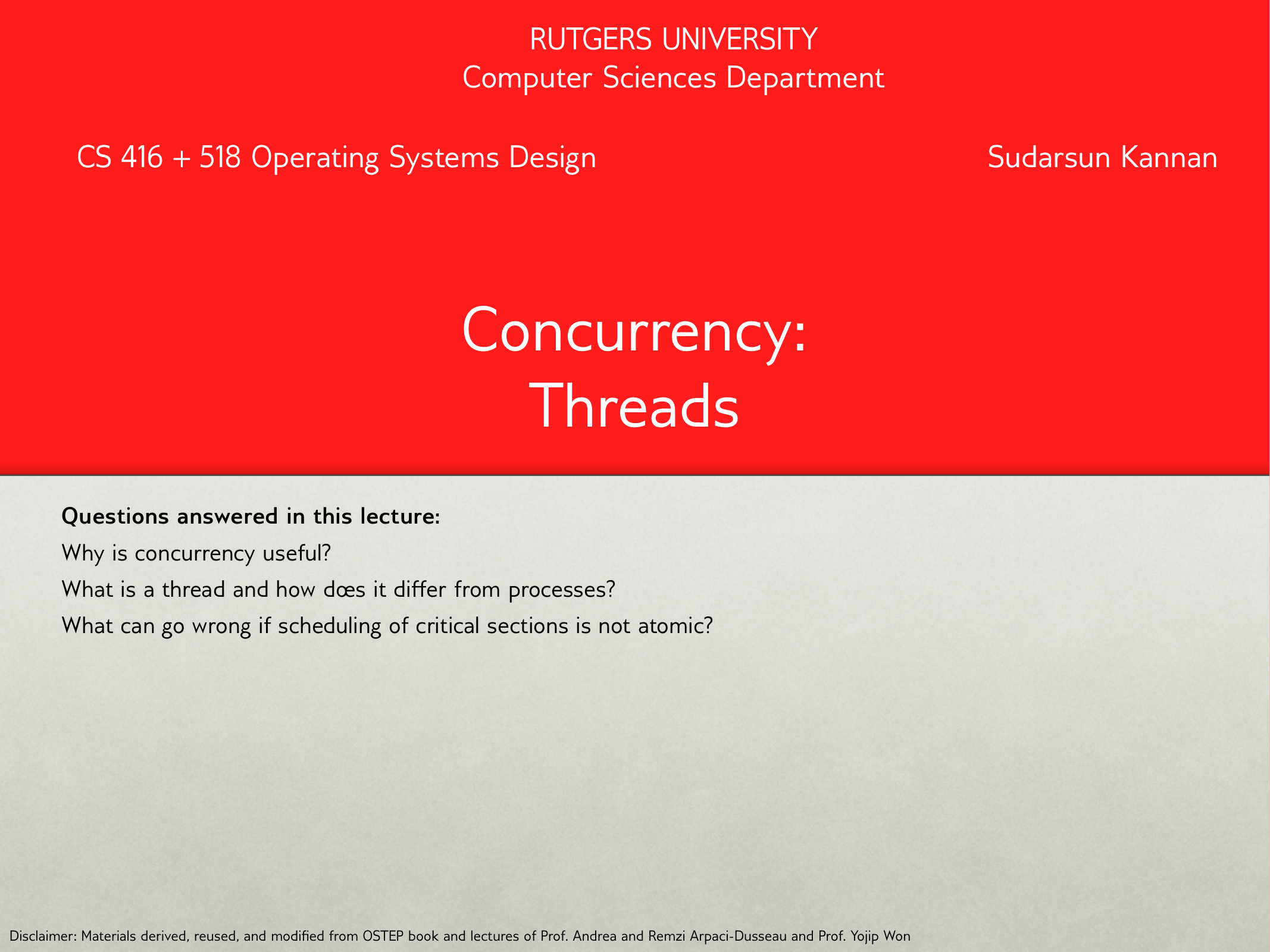

RUTGERS UNIVERSITY
Computer Sciences Department
CS 416 + 518 Operating Systems Design
Sudarsun Kannan
# Concurrency: Threads
Questions answered in this lecture:
Why is concurrency useful?
What is a thread and how does it differ from processes?
What can go wrong if scheduling of critical sections is not atomic?
Disclaimer: Materials derived, reused, and modified from OSTEP book and lectures of Prof. Andrea and Remzi Arpaci-Dusseau and Prof. Yojip Won